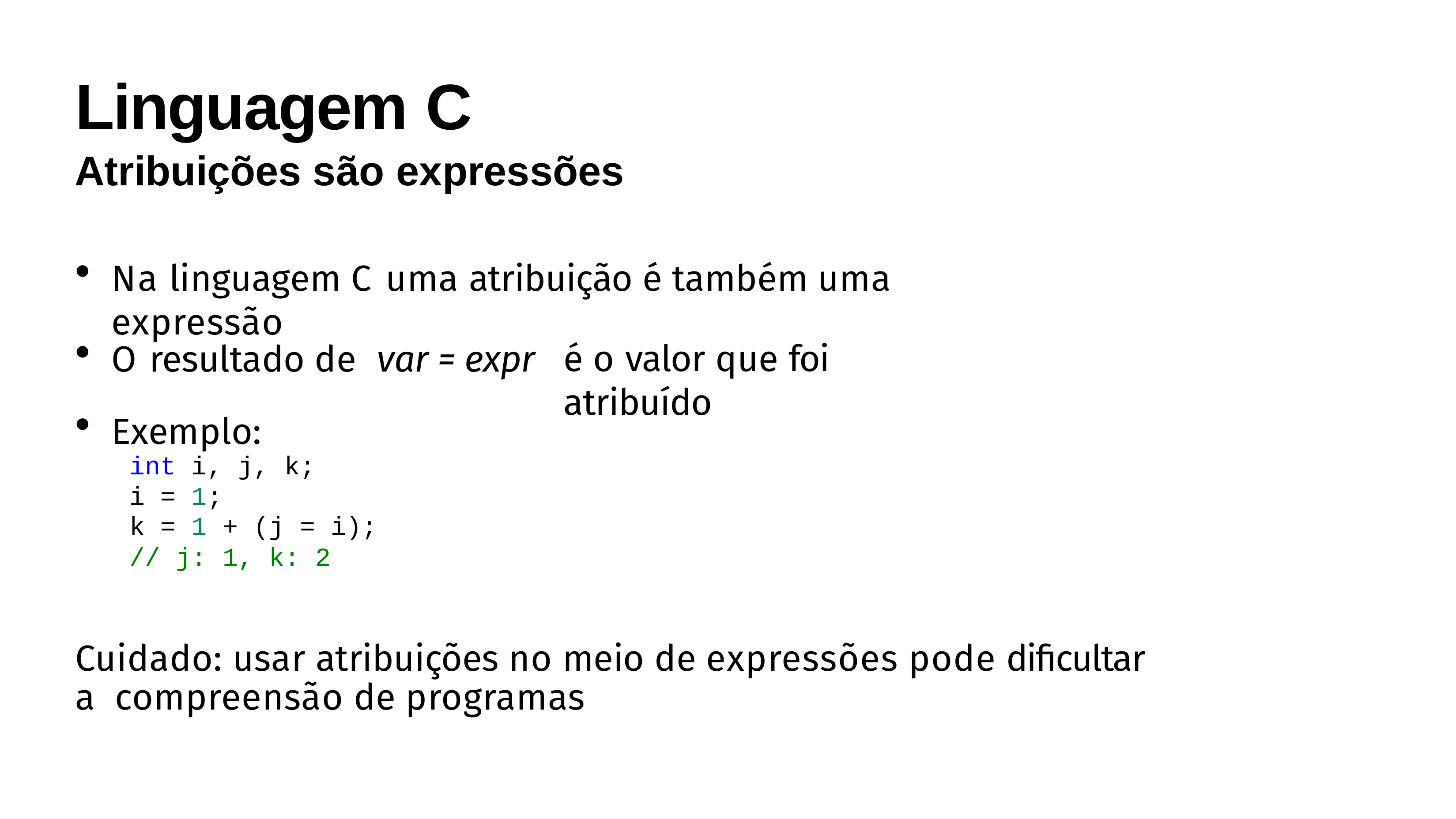

# Linguagem C
Atribuições são expressões
Na linguagem C uma atribuição é também uma expressão
O resultado de  var = expr
Exemplo:
int i, j, k;
i = 1;
k = 1 + (j = i);
// j: 1, k: 2
é o valor que foi atribuído
Cuidado: usar atribuições no meio de expressões pode dificultar a  compreensão de programas